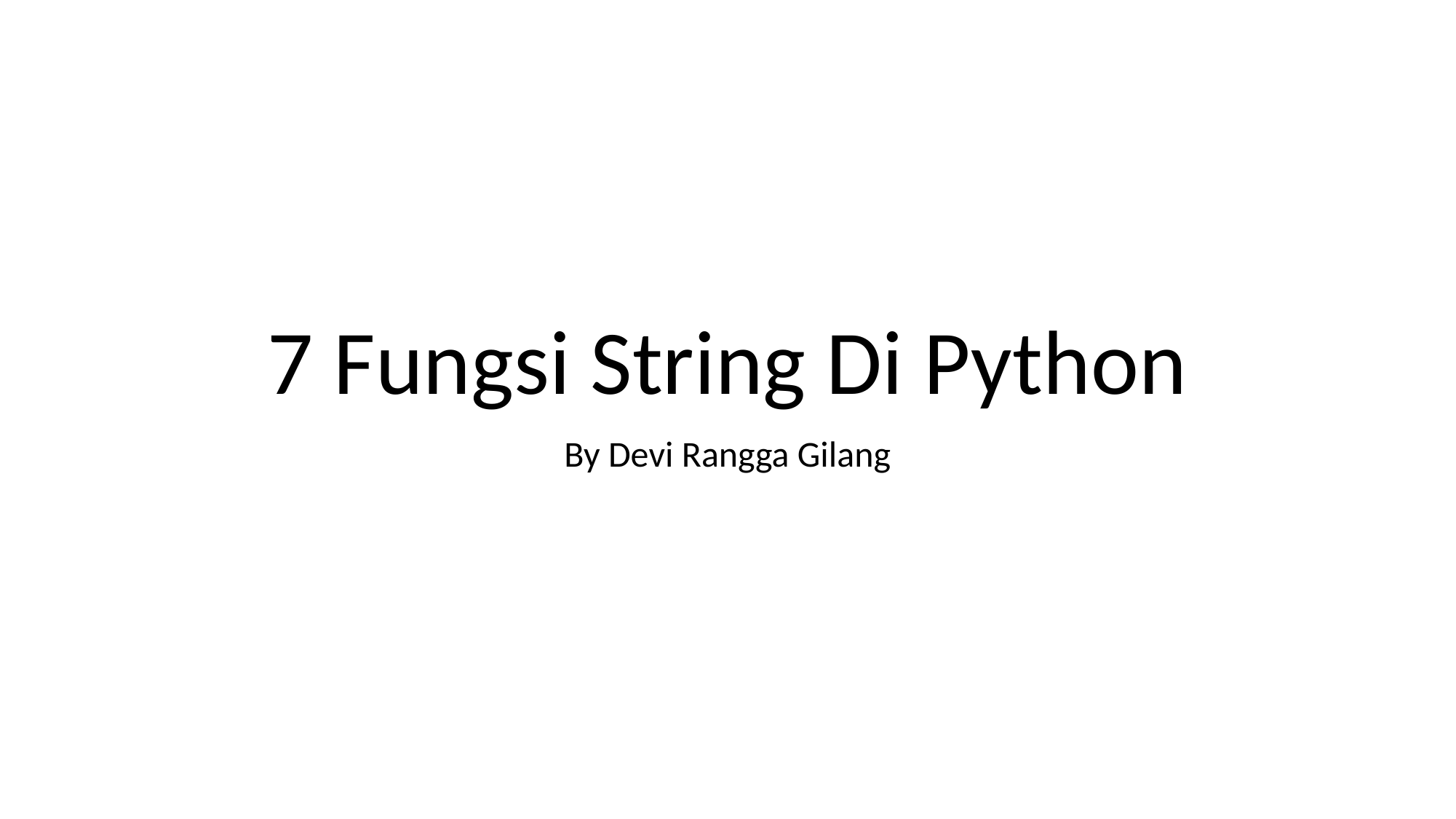

# 7 Fungsi String Di Python
By Devi Rangga Gilang